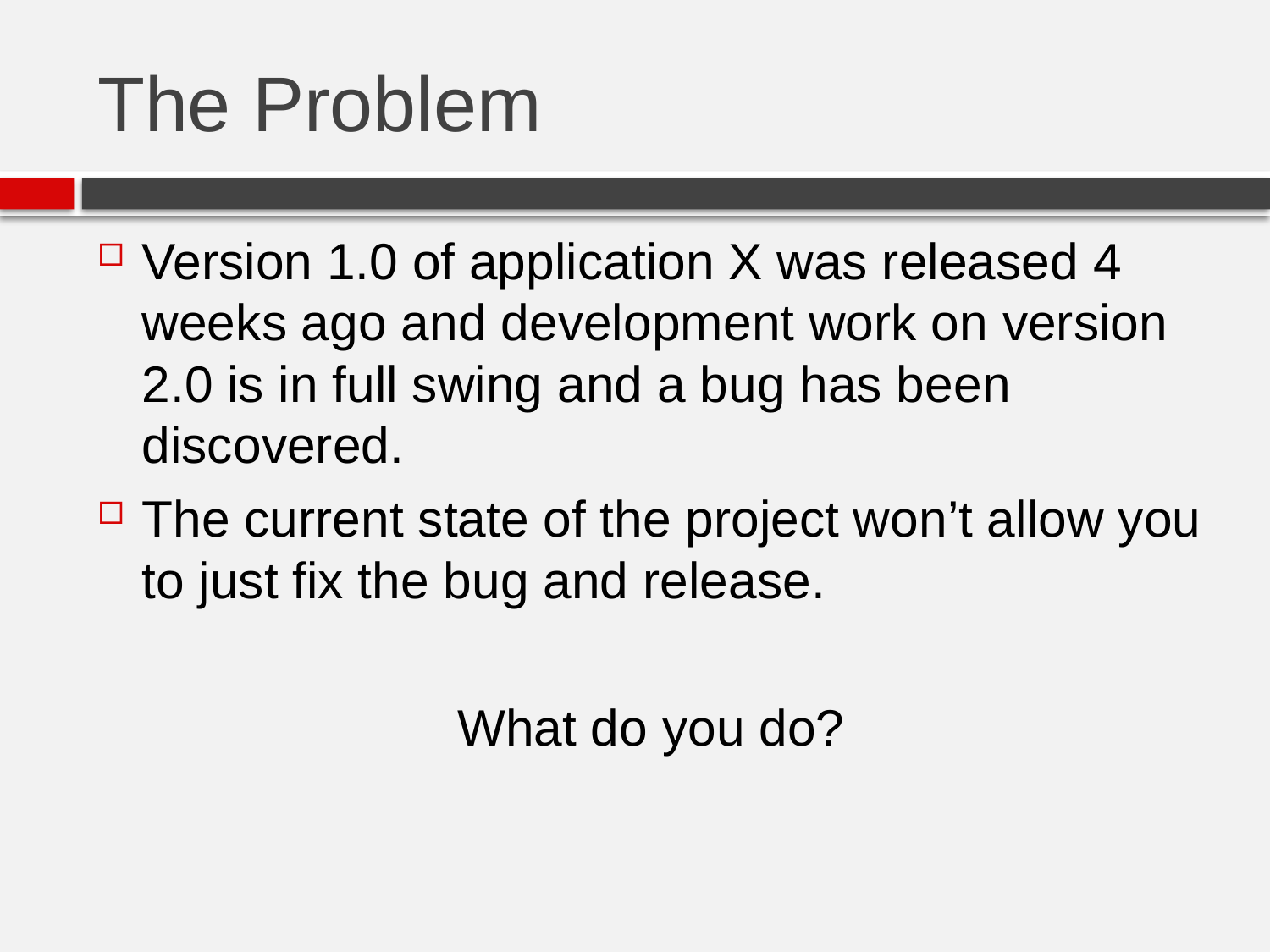

# The Problem
Version 1.0 of application X was released 4 weeks ago and development work on version 2.0 is in full swing and a bug has been discovered.
The current state of the project won’t allow you to just fix the bug and release.

What do you do?